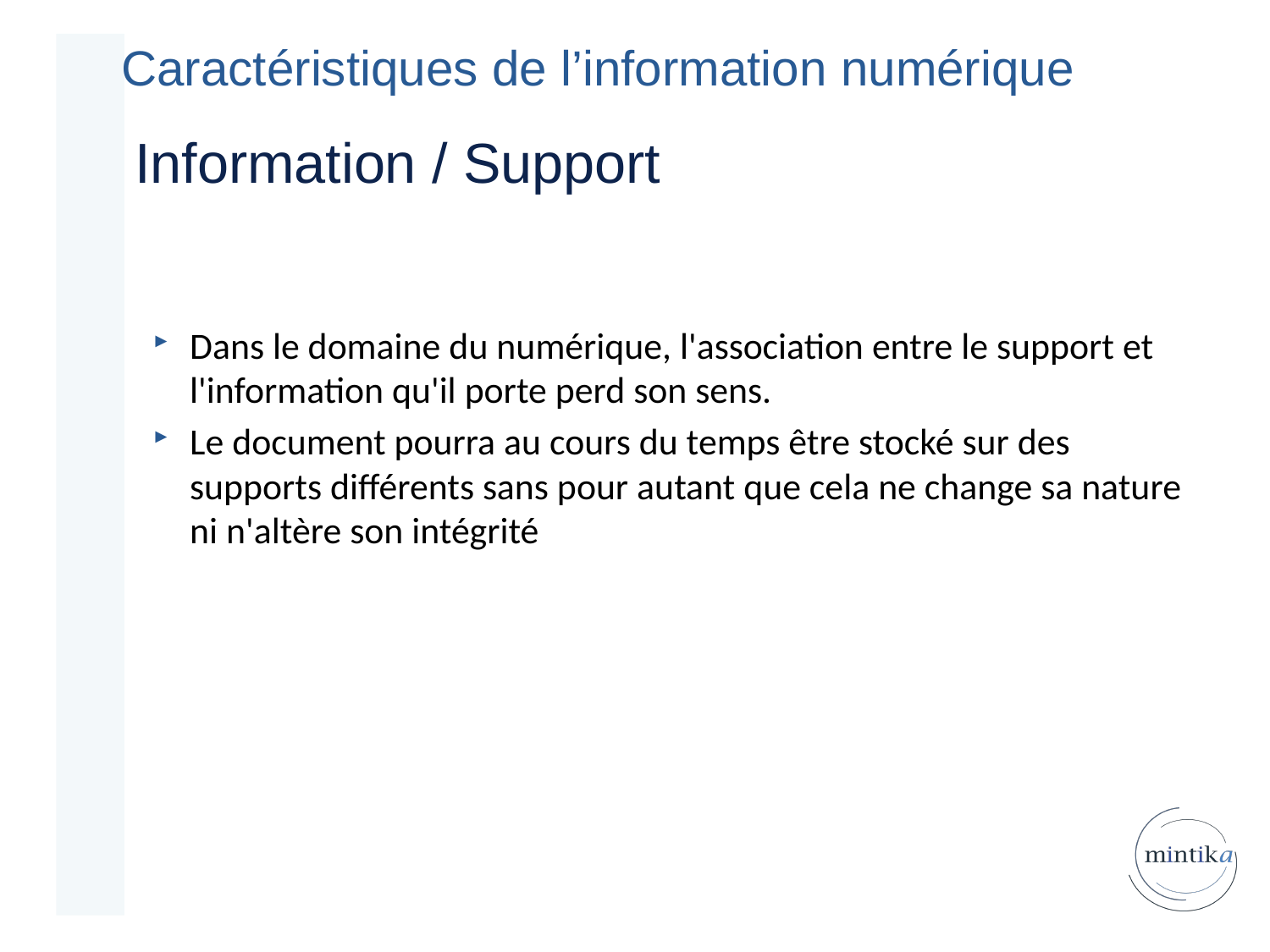

Caractéristiques de l’information numérique
Information / Support
Dans le domaine du numérique, l'association entre le support et l'information qu'il porte perd son sens.
Le document pourra au cours du temps être stocké sur des supports différents sans pour autant que cela ne change sa nature ni n'altère son intégrité